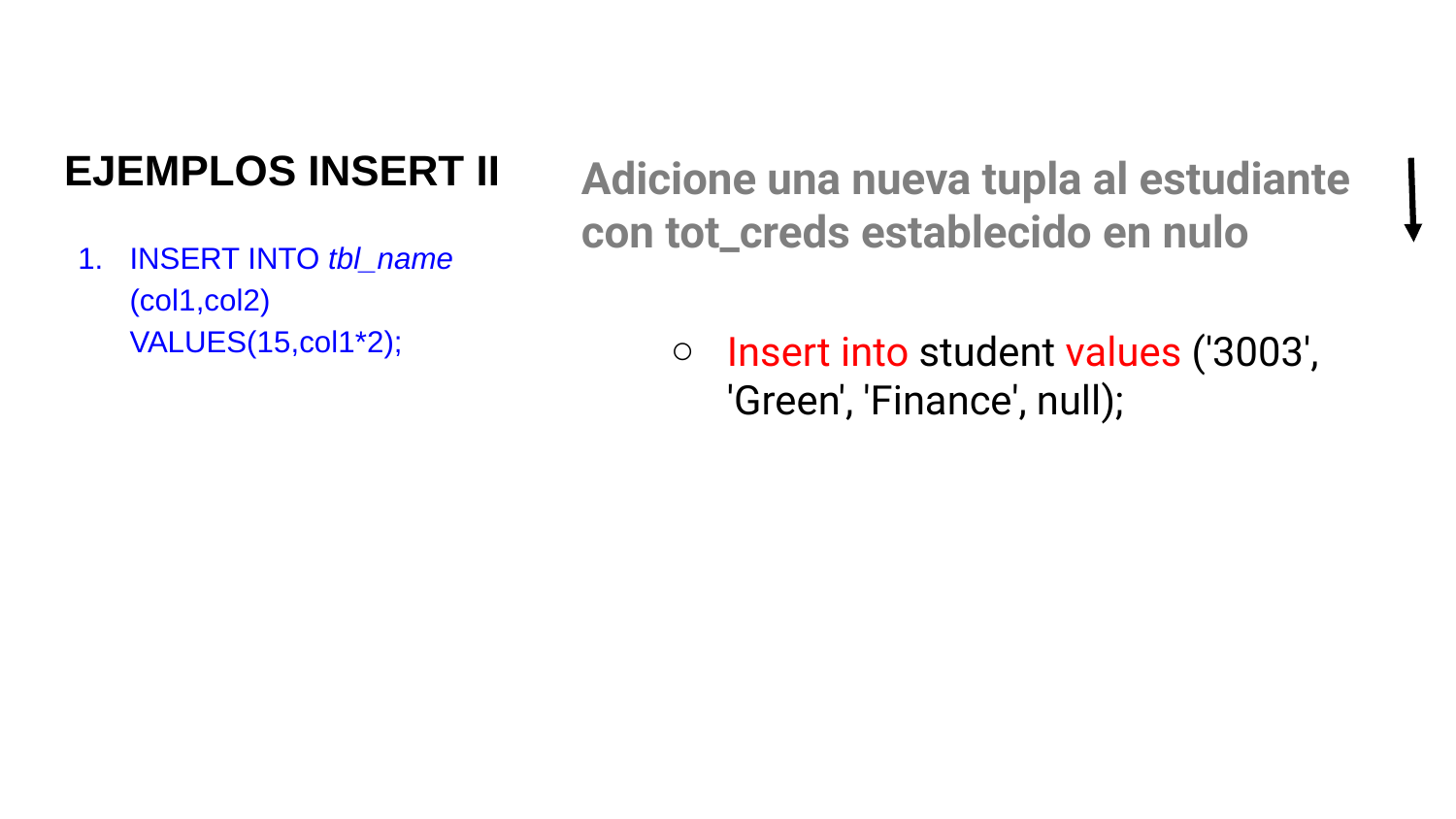

# EJEMPLOS INSERT II
Adicione una nueva tupla al estudiante con tot_creds establecido en nulo

Insert into student values ('3003', 'Green', 'Finance', null);

INSERT INTO tbl_name (col1,col2) VALUES(15,col1*2);